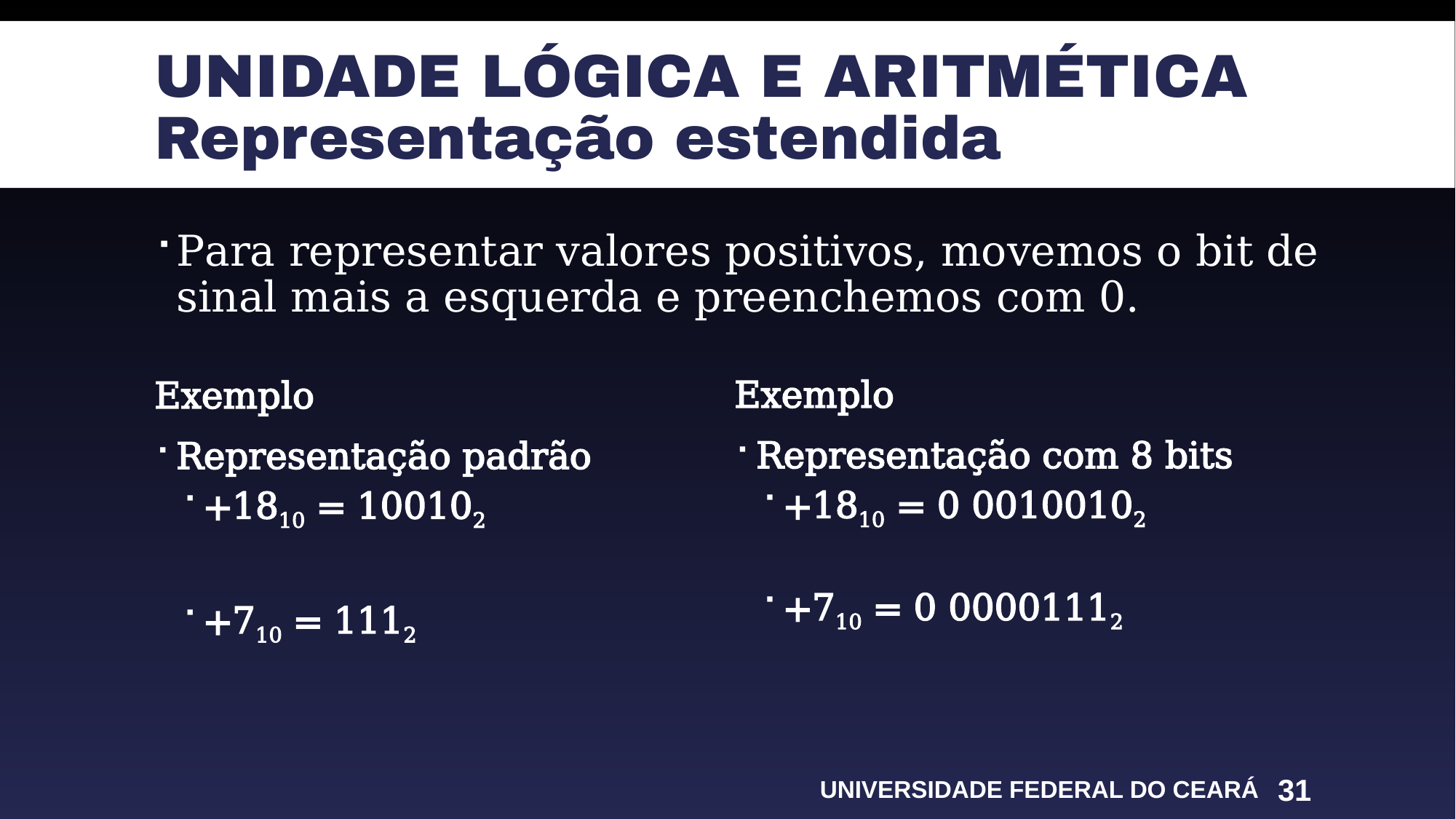

# Unidade lógica e aritmética Representação estendida
Para representar valores positivos, movemos o bit de sinal mais a esquerda e preenchemos com 0.

Exemplo
Representação com 8 bits
+1810 = 0 00100102

+710 = 0 00001112

Exemplo
Representação padrão
+1810 = 100102

+710 = 1112

UNIVERSIDADE FEDERAL DO CEARÁ
31